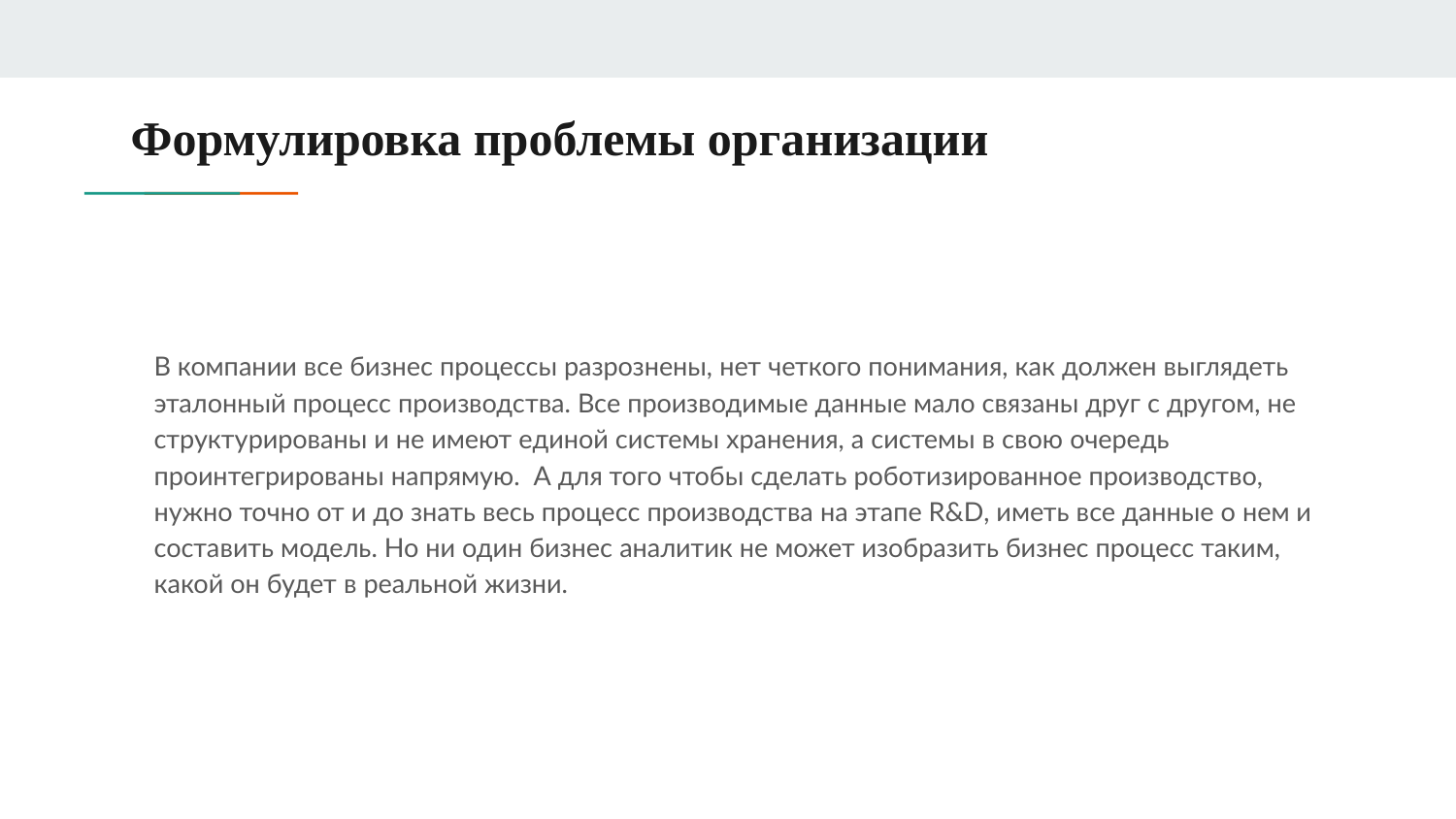

# Формулировка проблемы организации
В компании все бизнес процессы разрознены, нет четкого понимания, как должен выглядеть эталонный процесс производства. Все производимые данные мало связаны друг с другом, не структурированы и не имеют единой системы хранения, а системы в свою очередь проинтегрированы напрямую.  А для того чтобы сделать роботизированное производство, нужно точно от и до знать весь процесс производства на этапе R&D, иметь все данные о нем и составить модель. Но ни один бизнес аналитик не может изобразить бизнес процесс таким, какой он будет в реальной жизни.